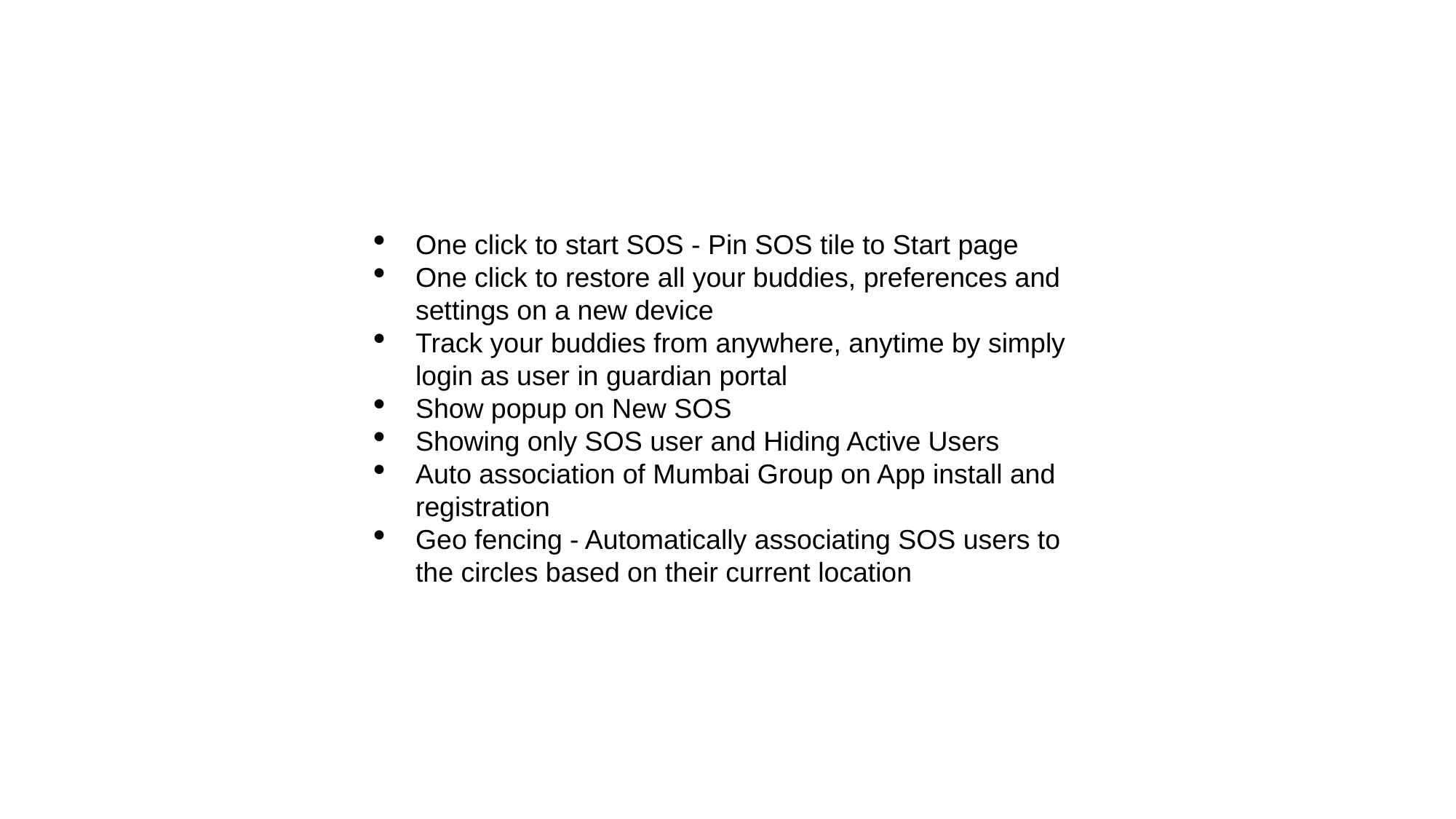

One click to start SOS - Pin SOS tile to Start page
One click to restore all your buddies, preferences and settings on a new device
Track your buddies from anywhere, anytime by simply login as user in guardian portal
Show popup on New SOS
Showing only SOS user and Hiding Active Users
Auto association of Mumbai Group on App install and registration
Geo fencing - Automatically associating SOS users to the circles based on their current location